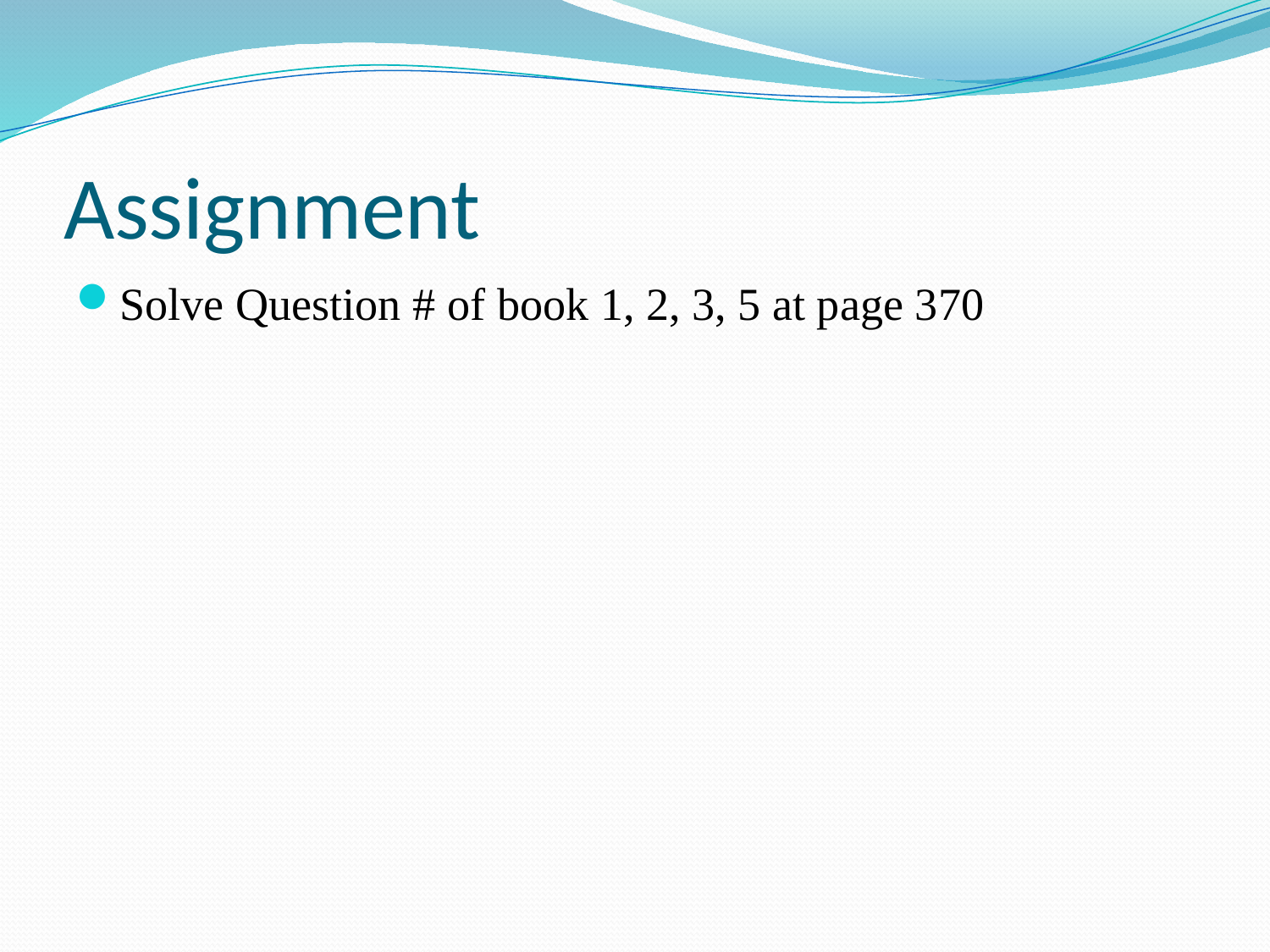

# Assignment
Solve Question # of book 1, 2, 3, 5 at page 370